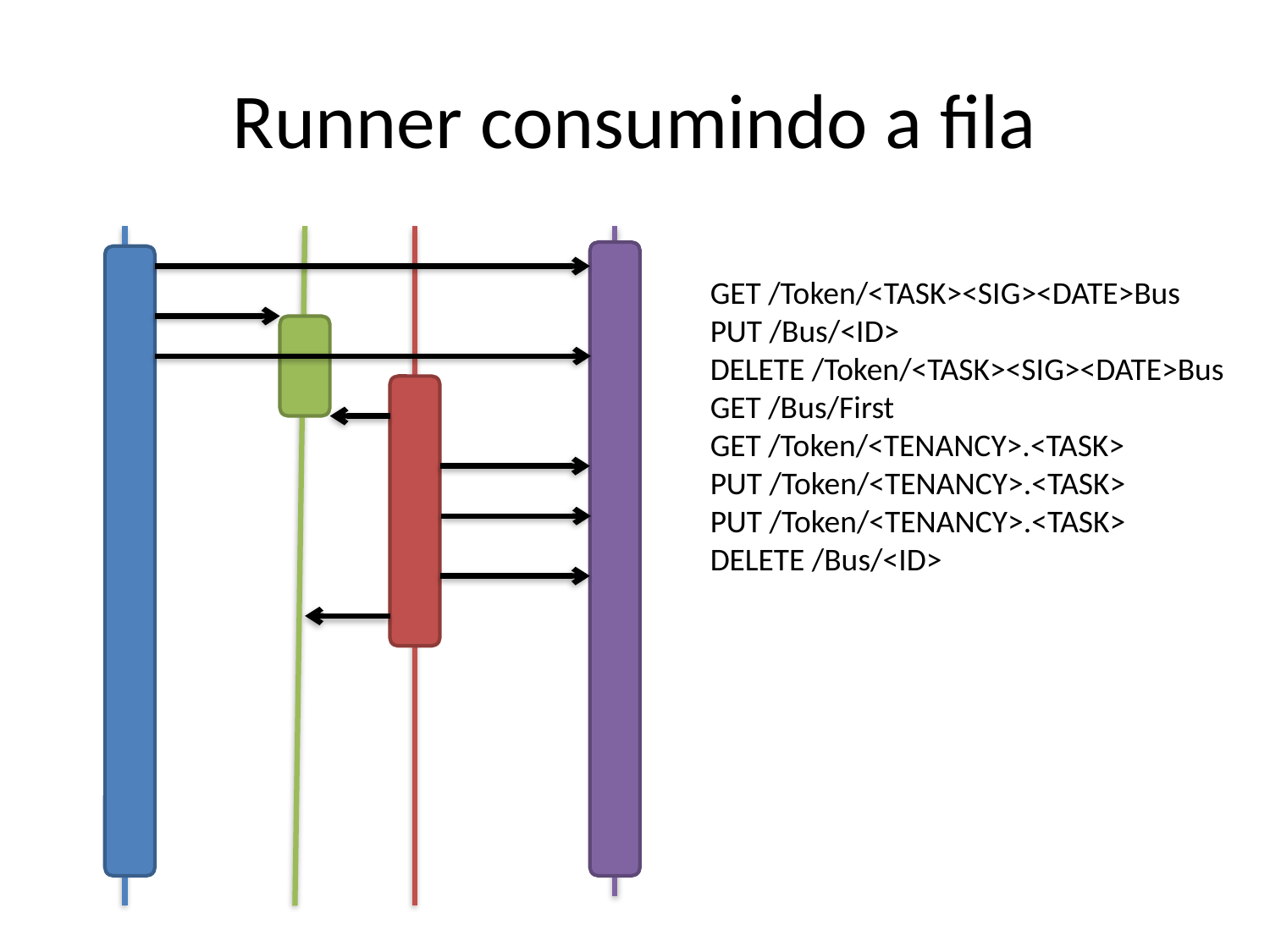

# Runner consumindo a fila

GET /Token/<TASK><SIG><DATE>Bus
PUT /Bus/<ID>
DELETE /Token/<TASK><SIG><DATE>Bus
GET /Bus/First
GET /Token/<TENANCY>.<TASK>
PUT /Token/<TENANCY>.<TASK>
PUT /Token/<TENANCY>.<TASK>
DELETE /Bus/<ID>